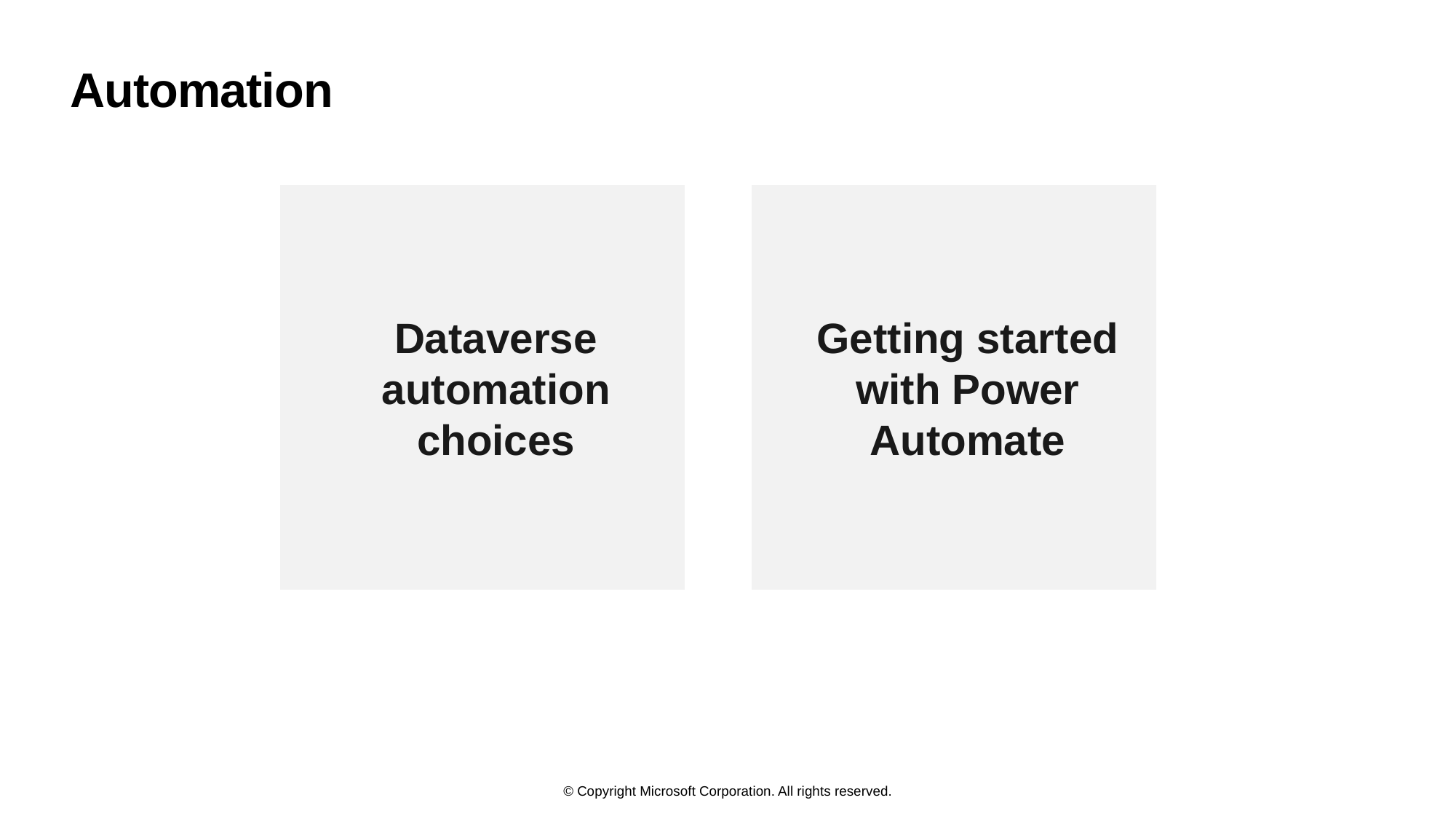

# Automation
Dataverse automation choices
Getting started with Power Automate